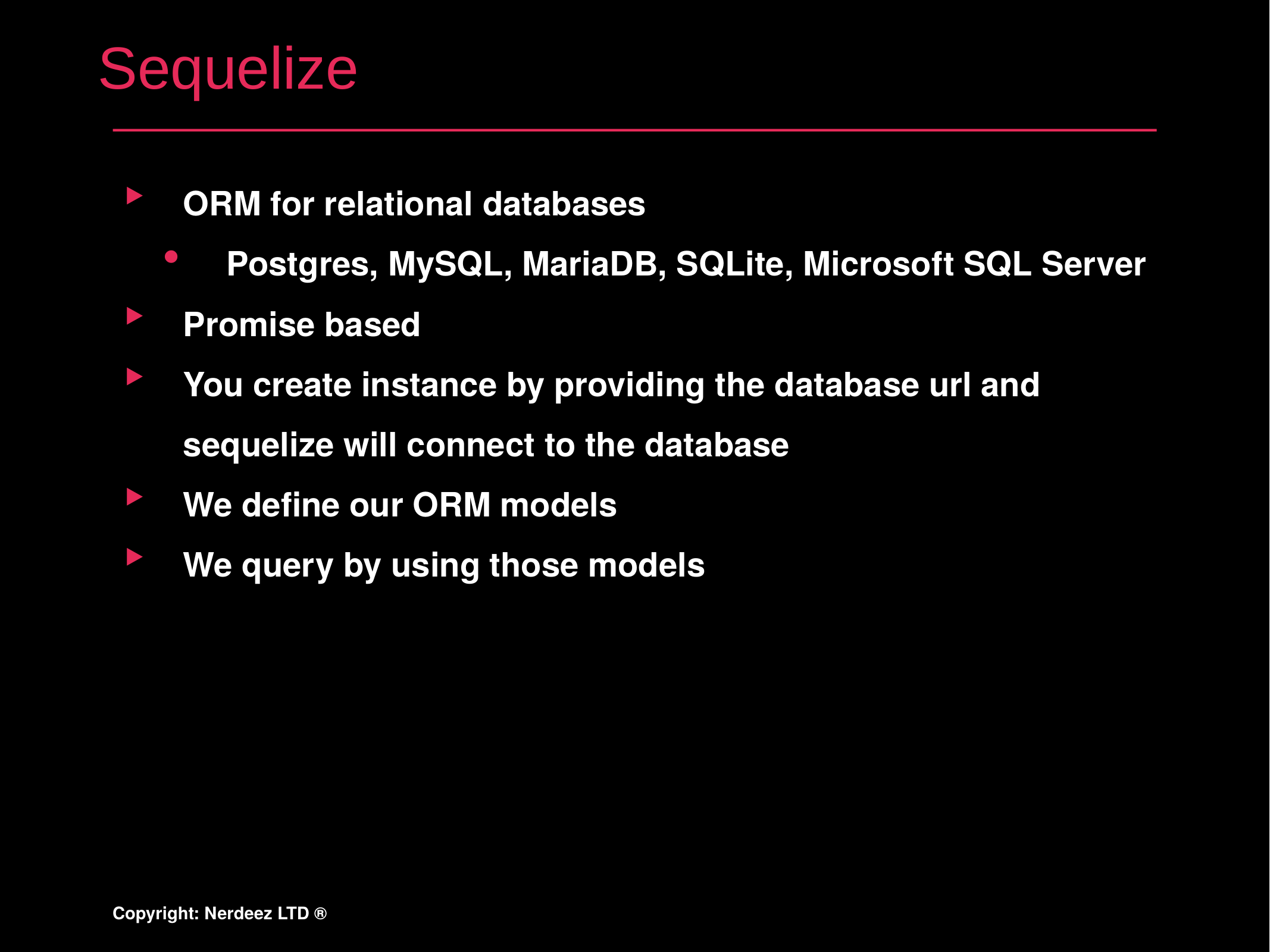

# Sequelize

ORM for relational databases
Postgres, MySQL, MariaDB, SQLite, Microsoft SQL Server
Promise based
You create instance by providing the database url and sequelize will connect to the database
We define our ORM models
We query by using those models

Copyright: Nerdeez LTD ®